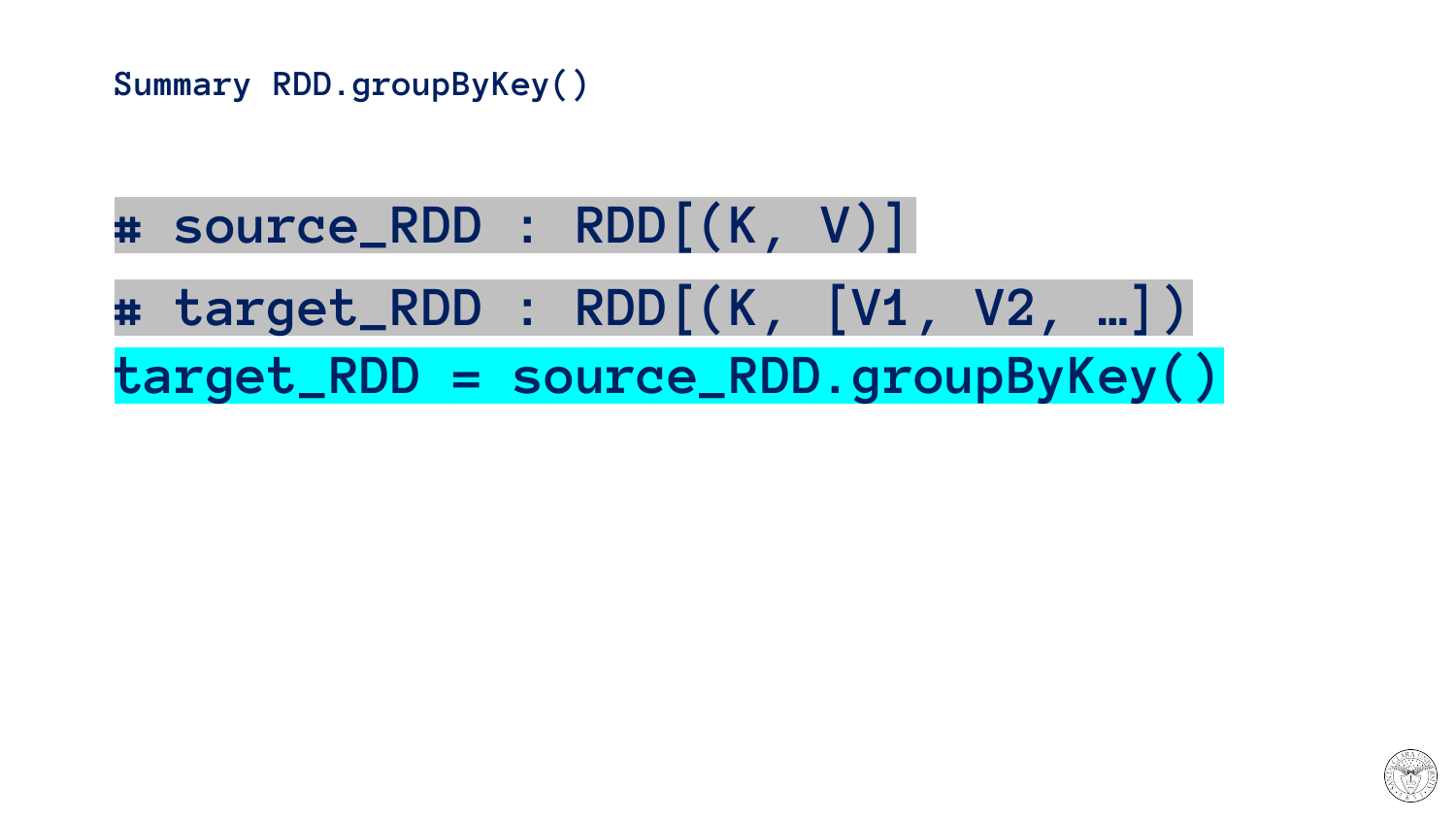

# Summary RDD.groupByKey()
# source_RDD : RDD[(K, V)]
# target_RDD : RDD[(K, [V1, V2, …]) target_RDD = source_RDD.groupByKey()